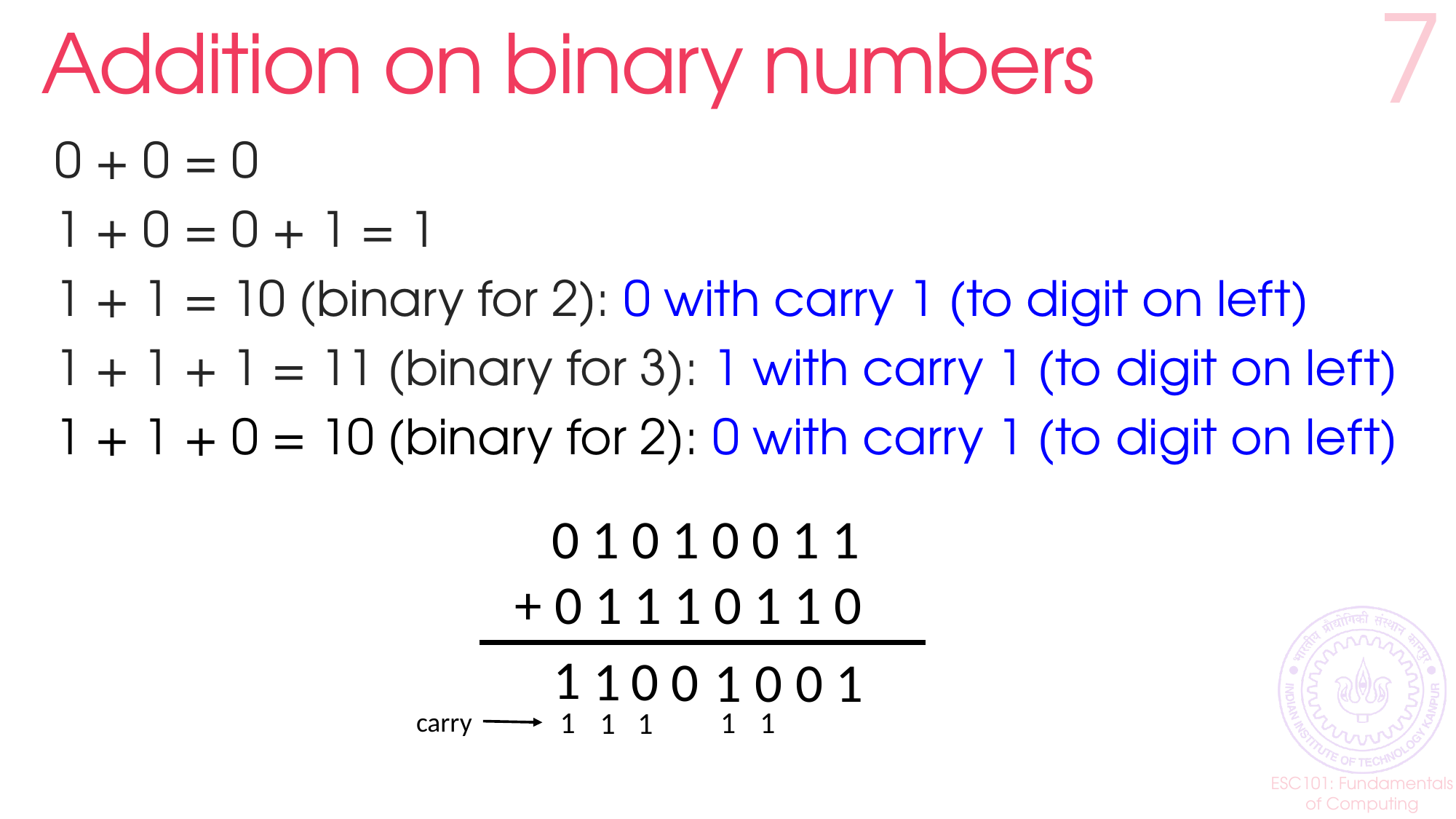

# Addition on binary numbers
7
0 + 0 = 0
1 + 0 = 0 + 1 = 1
1 + 1 = 10 (binary for 2): 0 with carry 1 (to digit on left)
1 + 1 + 1 = 11 (binary for 3): 1 with carry 1 (to digit on left)
1 + 1 + 0 = 10 (binary for 2): 0 with carry 1 (to digit on left)

   0 1 0 1 0 0 1 1
+ 0 1 1 1 0 1 1 0
1
1
0
0
1
1
0
0
1
1
1
1
1
carry